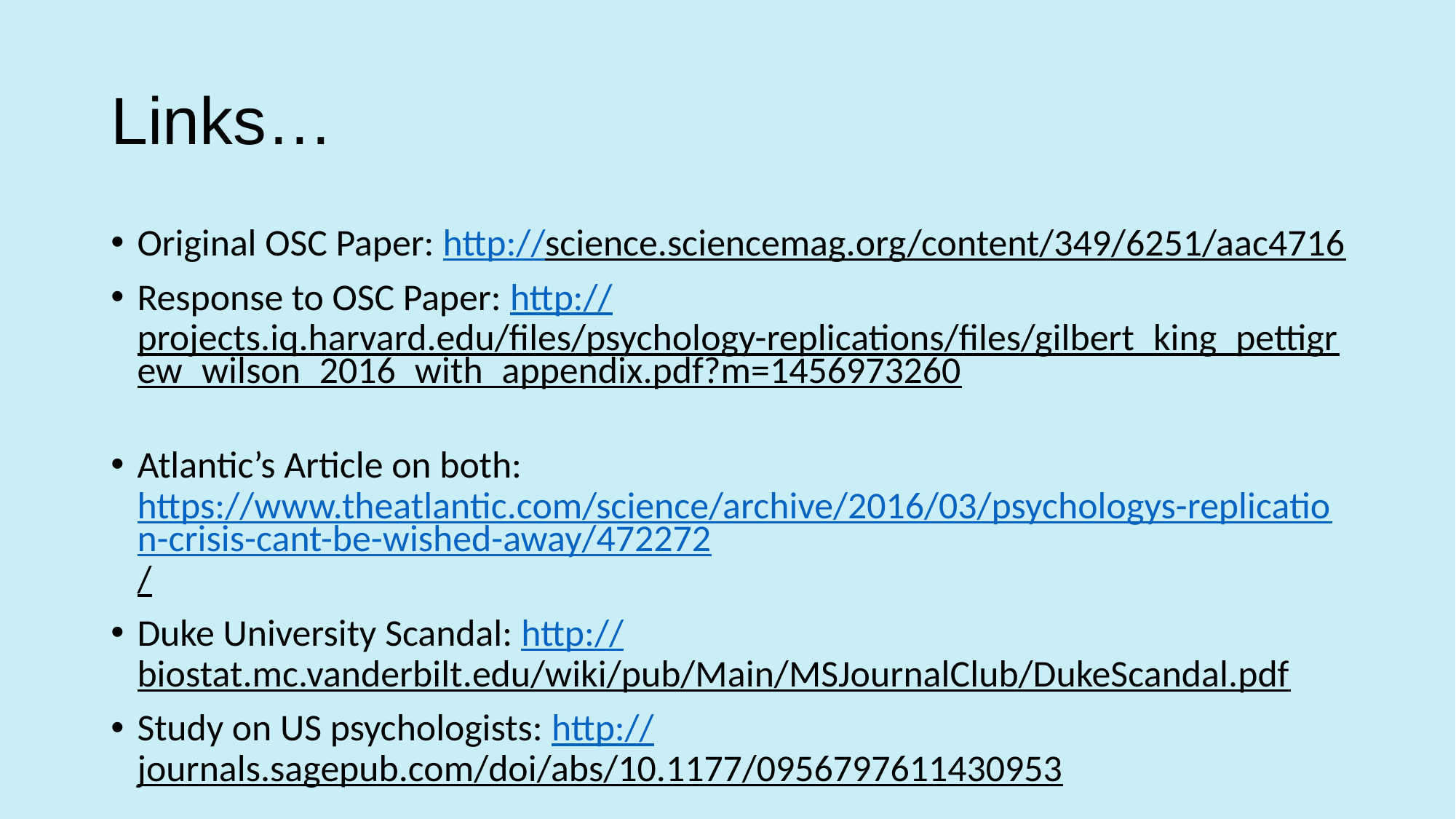

# Links…
Original OSC Paper: http://science.sciencemag.org/content/349/6251/aac4716
Response to OSC Paper: http://projects.iq.harvard.edu/files/psychology-replications/files/gilbert_king_pettigrew_wilson_2016_with_appendix.pdf?m=1456973260
Atlantic’s Article on both: https://www.theatlantic.com/science/archive/2016/03/psychologys-replication-crisis-cant-be-wished-away/472272/
Duke University Scandal: http://biostat.mc.vanderbilt.edu/wiki/pub/Main/MSJournalClub/DukeScandal.pdf
Study on US psychologists: http://journals.sagepub.com/doi/abs/10.1177/0956797611430953